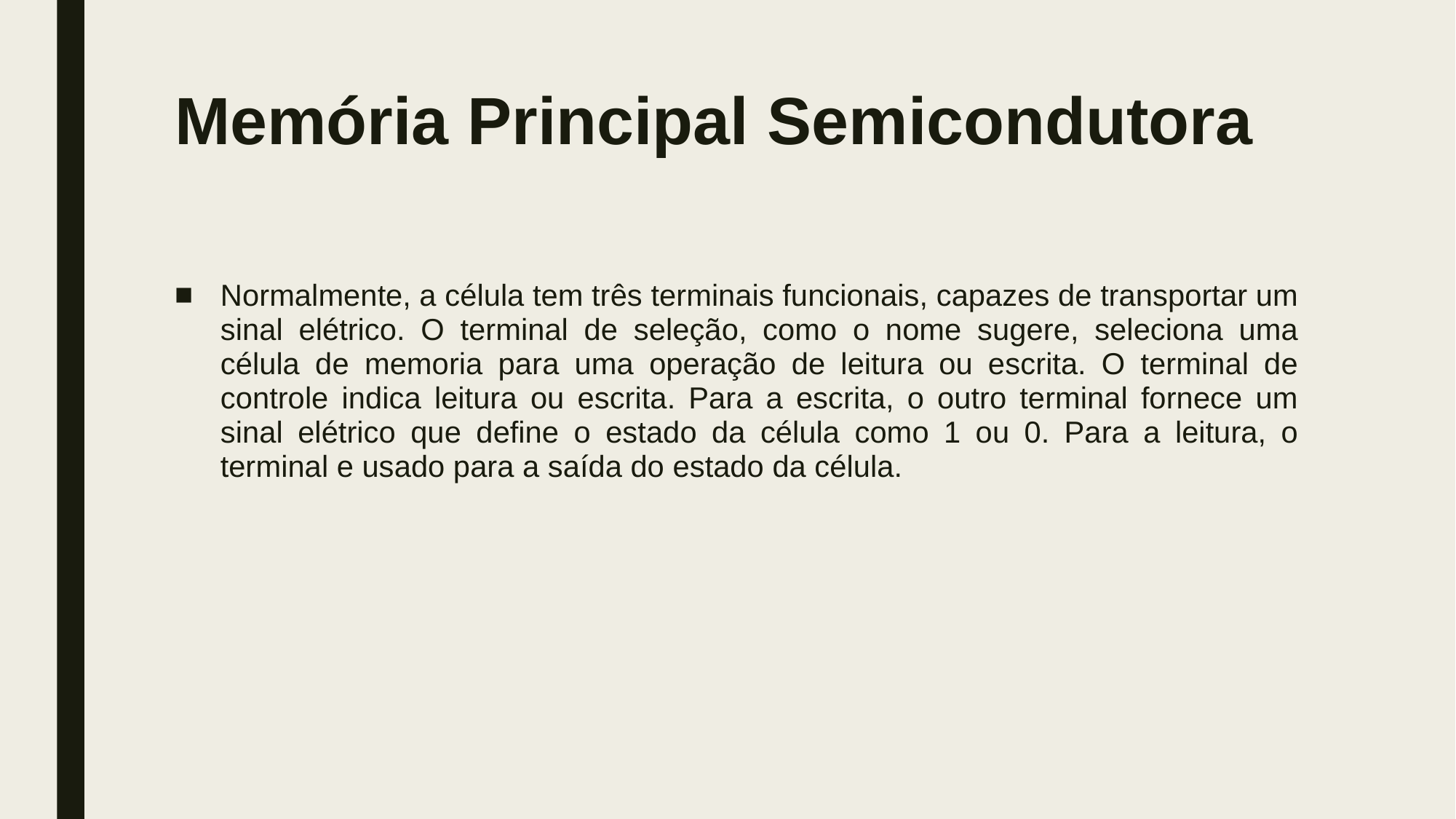

# Memória Principal Semicondutora
Normalmente, a célula tem três terminais funcionais, capazes de transportar um sinal elétrico. O terminal de seleção, como o nome sugere, seleciona uma célula de memoria para uma operação de leitura ou escrita. O terminal de controle indica leitura ou escrita. Para a escrita, o outro terminal fornece um sinal elétrico que define o estado da célula como 1 ou 0. Para a leitura, o terminal e usado para a saída do estado da célula.